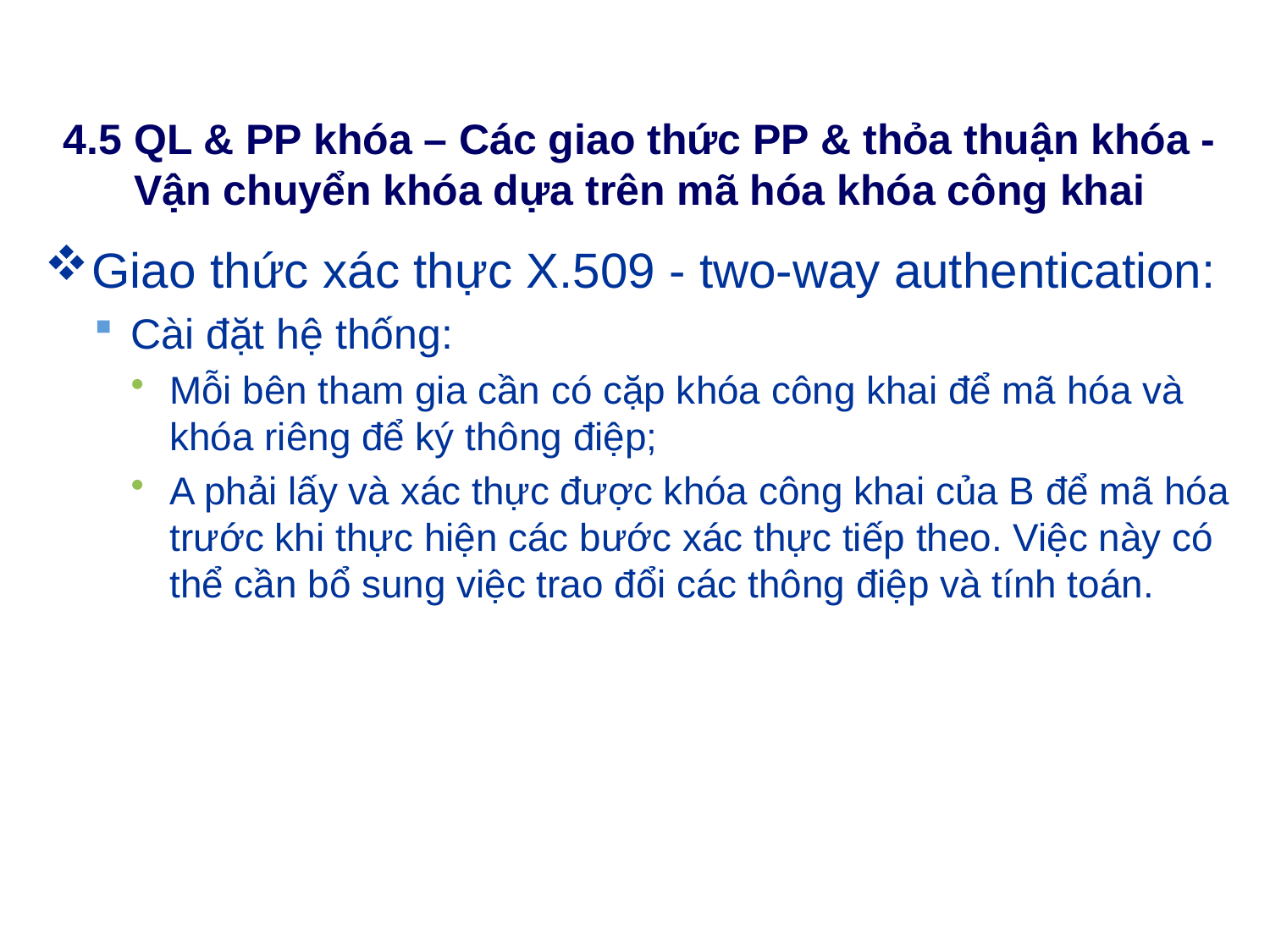

# 4.5 QL & PP khóa – Các giao thức PP & thỏa thuận khóa - Vận chuyển khóa dựa trên mã hóa khóa công khai
Giao thức xác thực X.509 - two-way authentication:
Cài đặt hệ thống:
Mỗi bên tham gia cần có cặp khóa công khai để mã hóa và khóa riêng để ký thông điệp;
A phải lấy và xác thực được khóa công khai của B để mã hóa trước khi thực hiện các bước xác thực tiếp theo. Việc này có thể cần bổ sung việc trao đổi các thông điệp và tính toán.